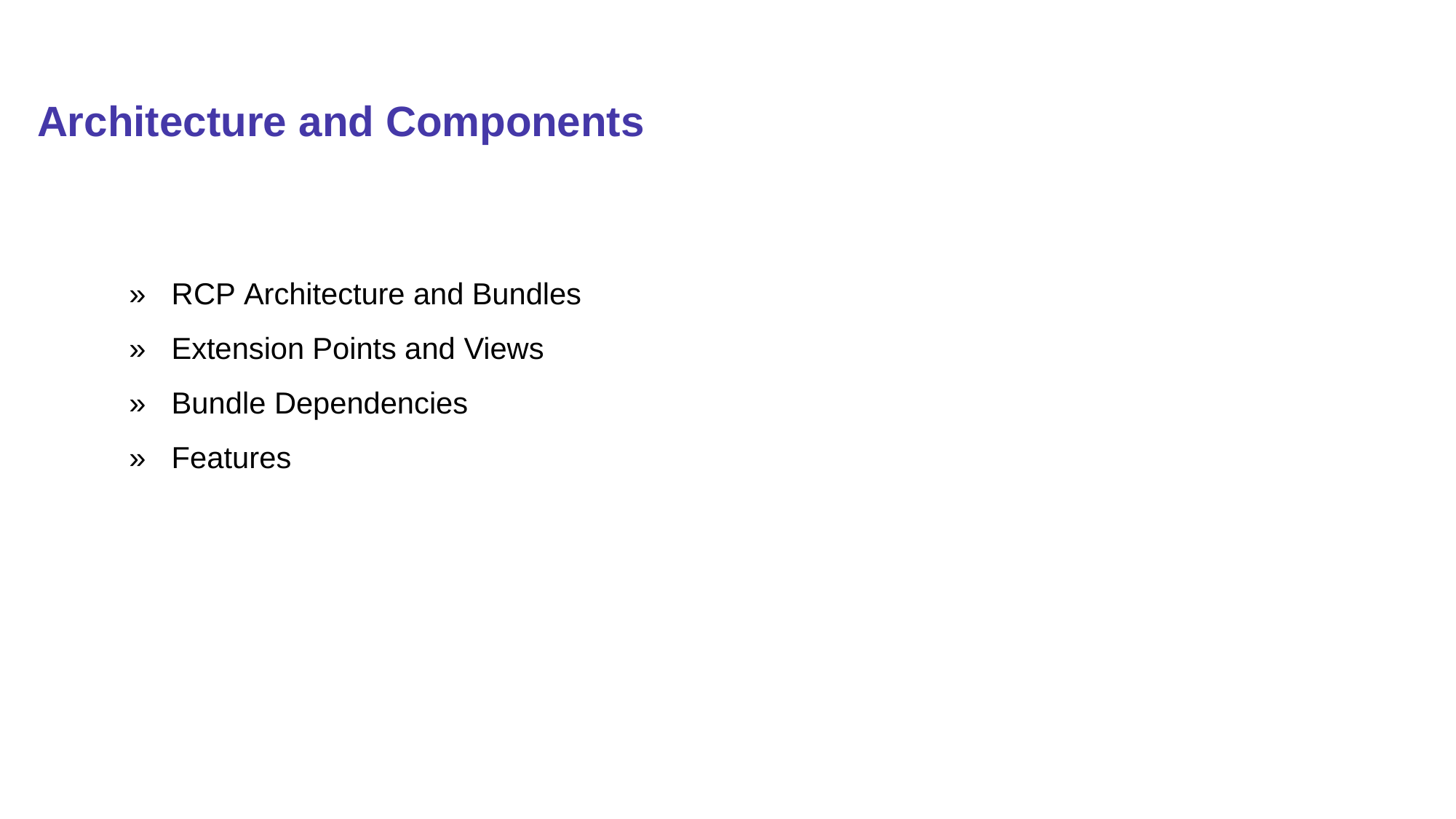

# Architecture and Components

»	RCP Architecture and Bundles
»	Extension Points and Views
»	Bundle Dependencies
»	Features